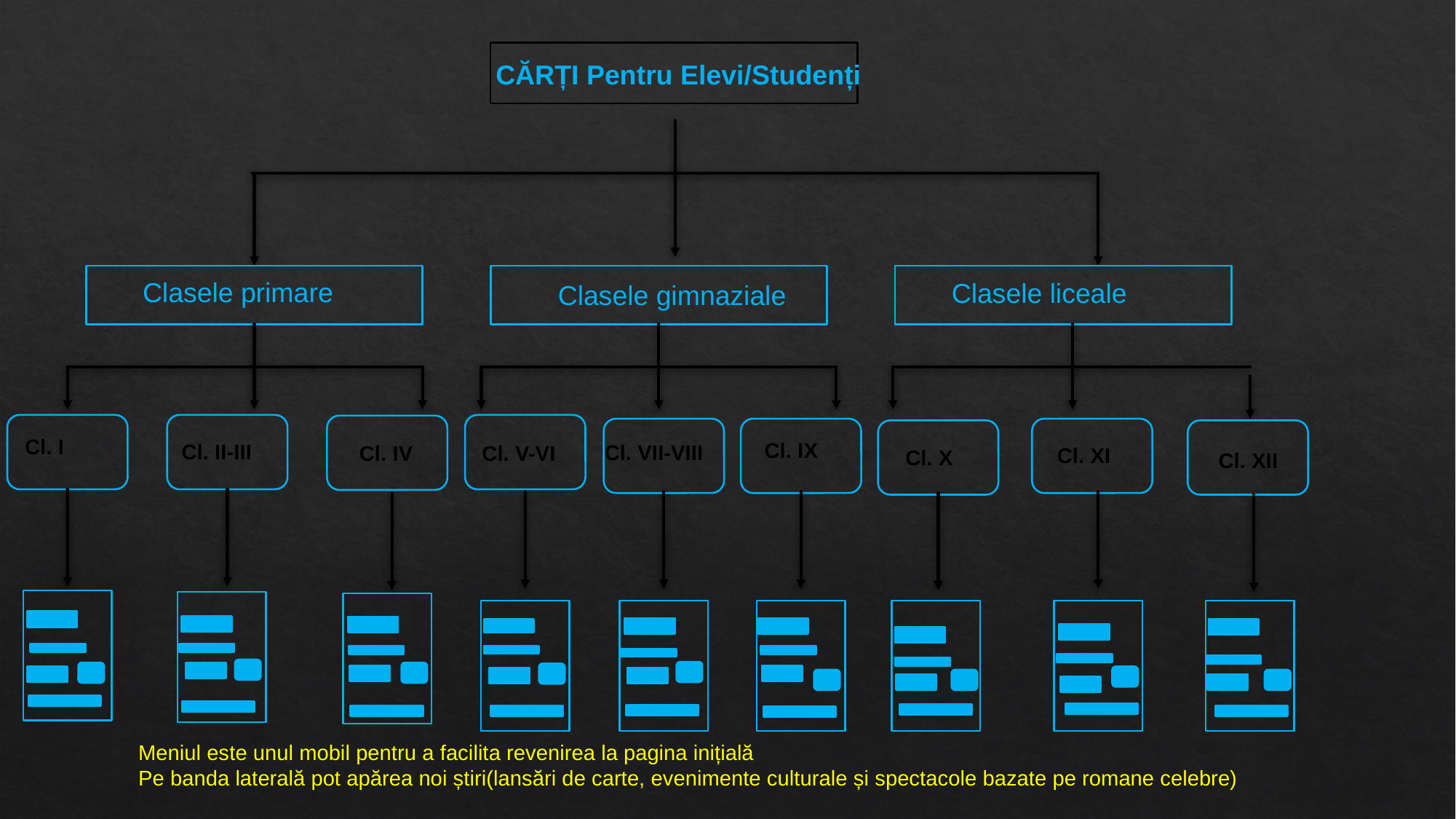

CĂRȚI Pentru Elevi/Studenți

Clasele primare
Clasele liceale
Clasele gimnaziale

Cl. I
Cl. IX
Cl. II-III
Cl. VII-VIII
Cl. IV
Cl. V-VI
Cl. XI
Cl. X
Cl. XII

Meniul este unul mobil pentru a facilita revenirea la pagina inițială
Pe banda laterală pot apărea noi știri(lansări de carte, evenimente culturale și spectacole bazate pe romane celebre)